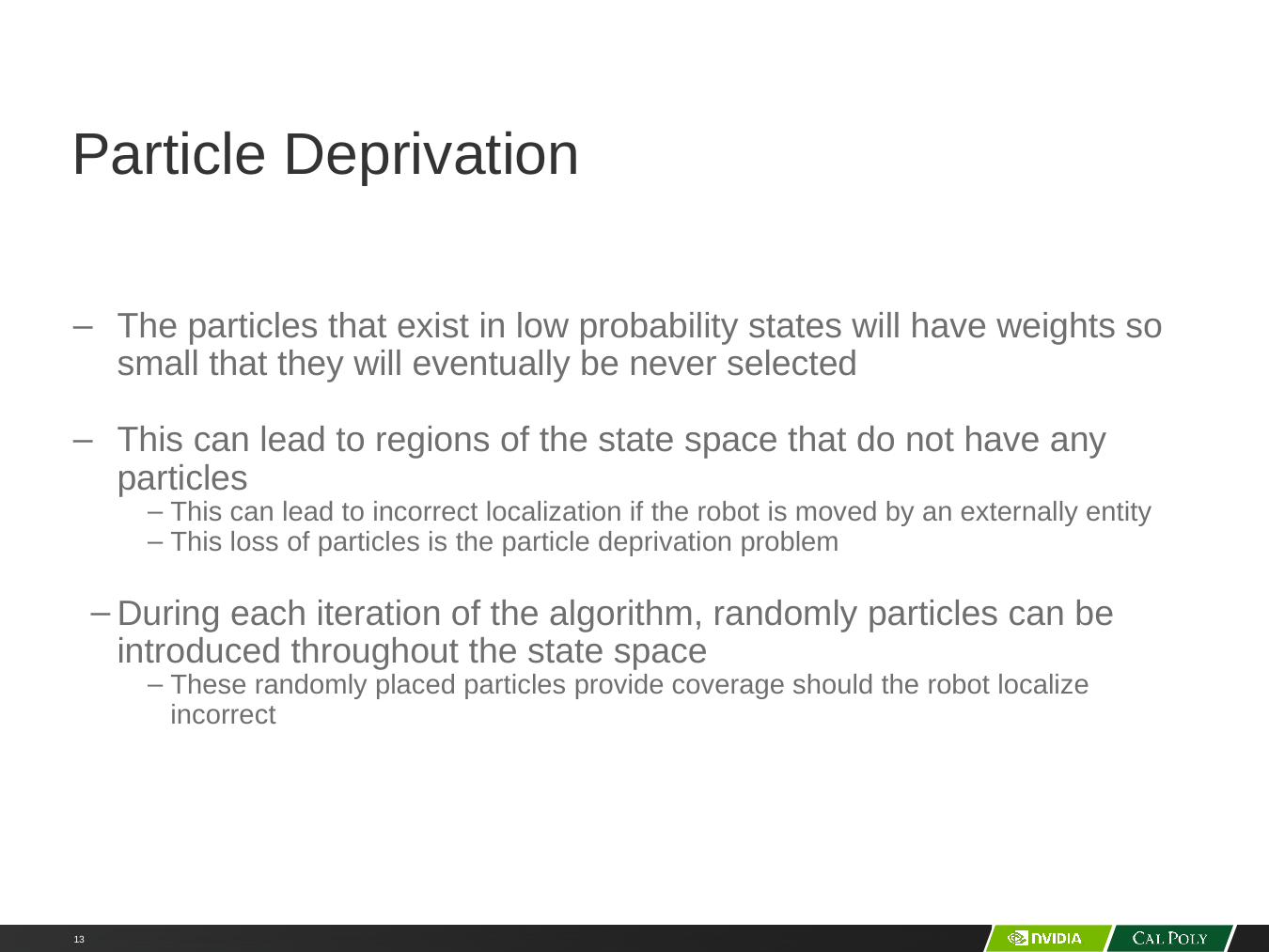

# Particle Deprivation

The particles that exist in low probability states will have weights so small that they will eventually be never selected

This can lead to regions of the state space that do not have any particles
This can lead to incorrect localization if the robot is moved by an externally entity
This loss of particles is the particle deprivation problem

During each iteration of the algorithm, randomly particles can be introduced throughout the state space
These randomly placed particles provide coverage should the robot localize incorrect